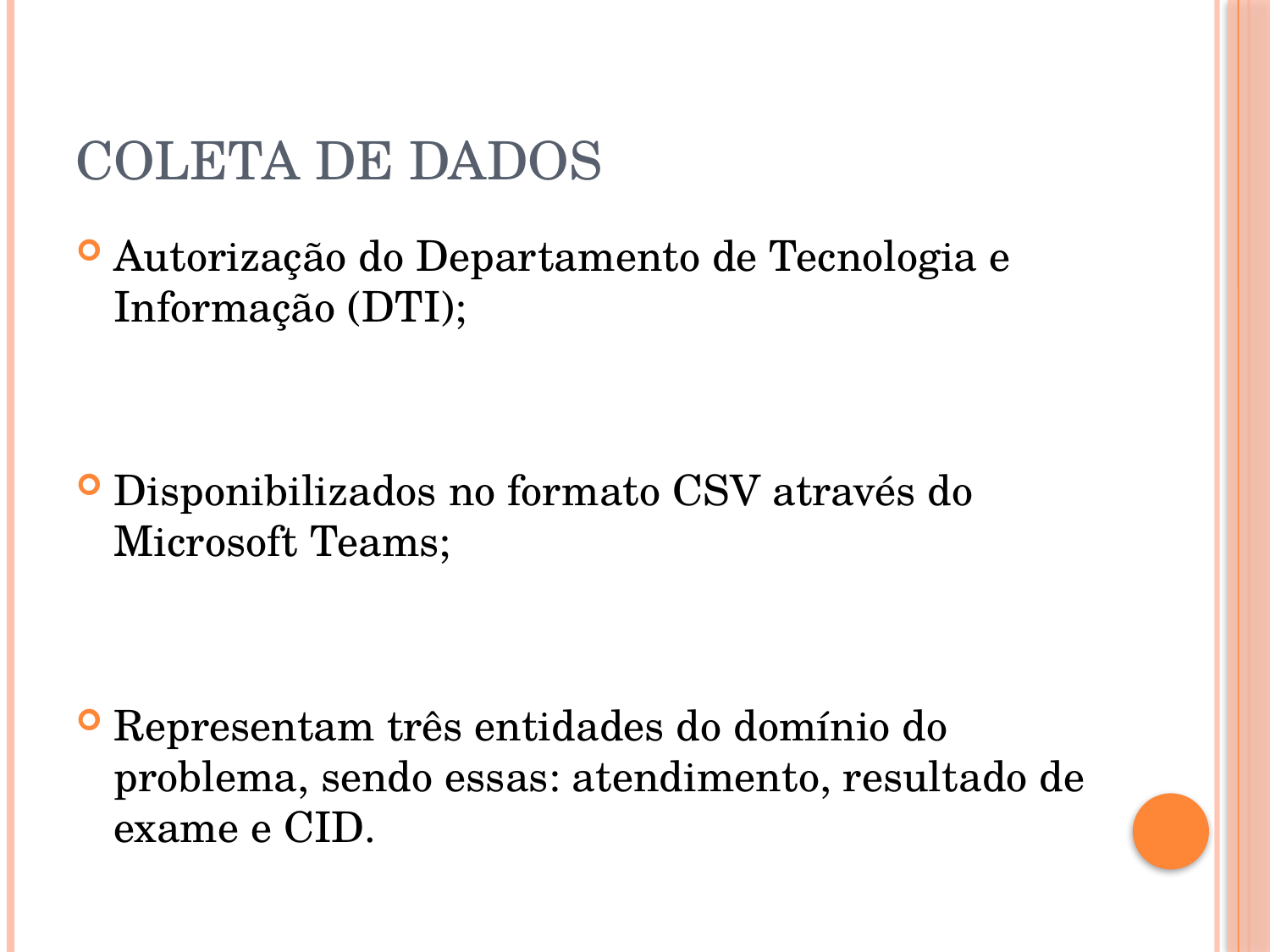

# COLETA DE DADOS
Autorização do Departamento de Tecnologia e Informação (DTI);

Disponibilizados no formato CSV através do Microsoft Teams;

Representam três entidades do domínio do problema, sendo essas: atendimento, resultado de exame e CID.